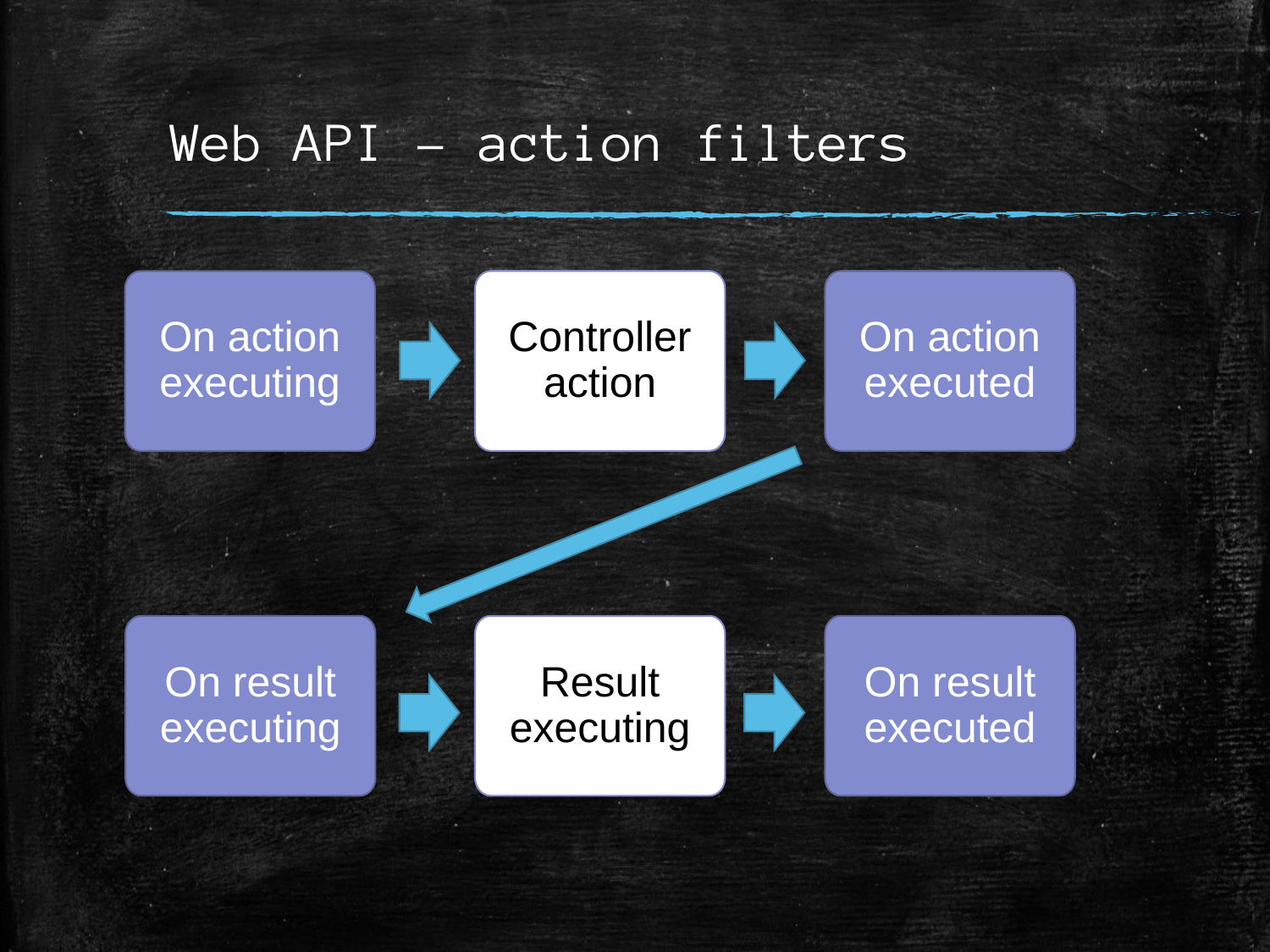

# Web API – action filters
On action executed
Controller action
On action executing

On result executing
Result executing
On result executed